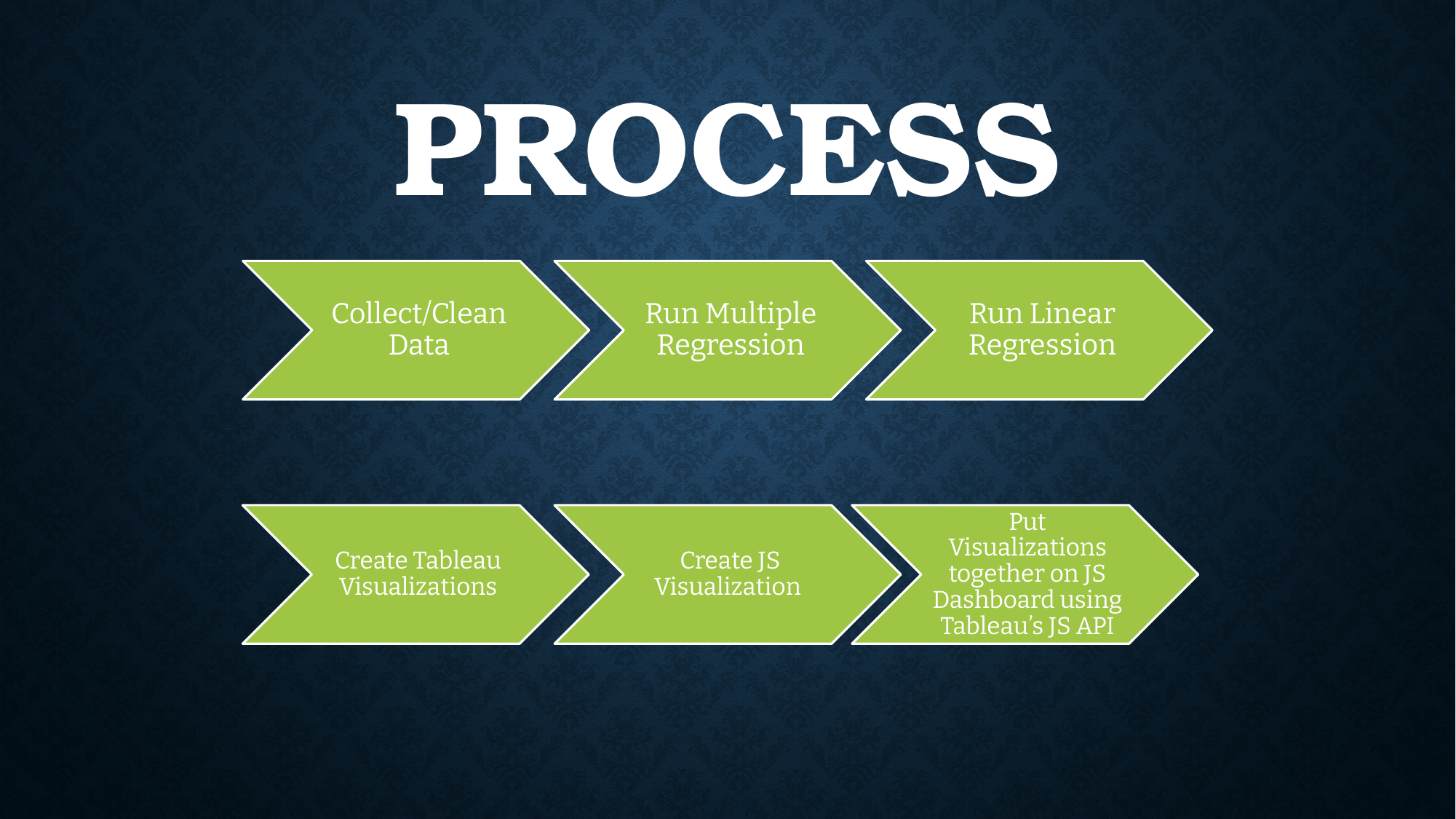

# Process
Collect/Clean Data
Run Multiple Regression
Run Linear Regression
Create Tableau Visualizations
Create JS Visualization
Put Visualizations together on JS Dashboard using Tableau’s JS API